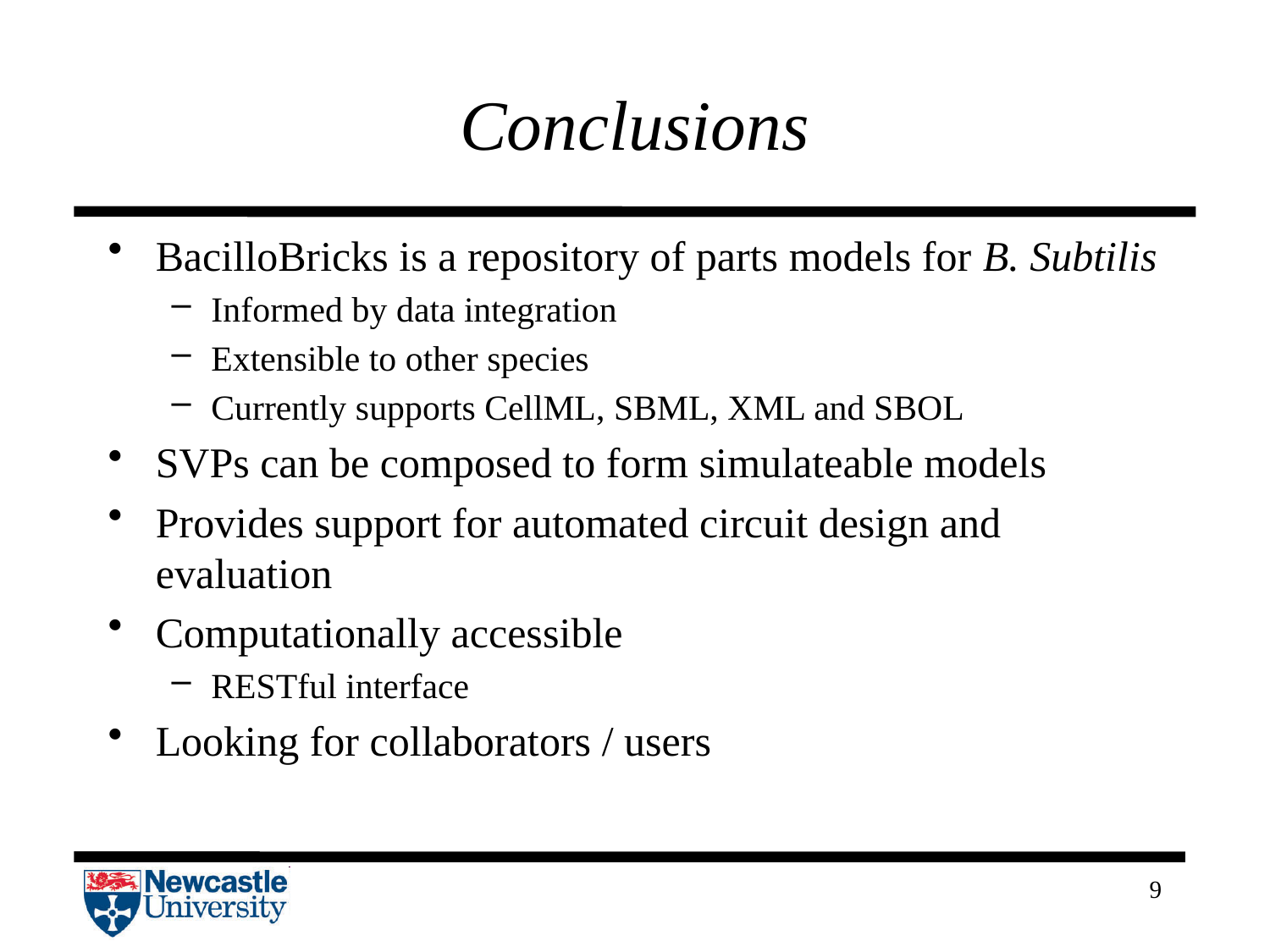

# Conclusions
BacilloBricks is a repository of parts models for B. Subtilis
Informed by data integration
Extensible to other species
Currently supports CellML, SBML, XML and SBOL
SVPs can be composed to form simulateable models
Provides support for automated circuit design and evaluation
Computationally accessible
RESTful interface
Looking for collaborators / users
9